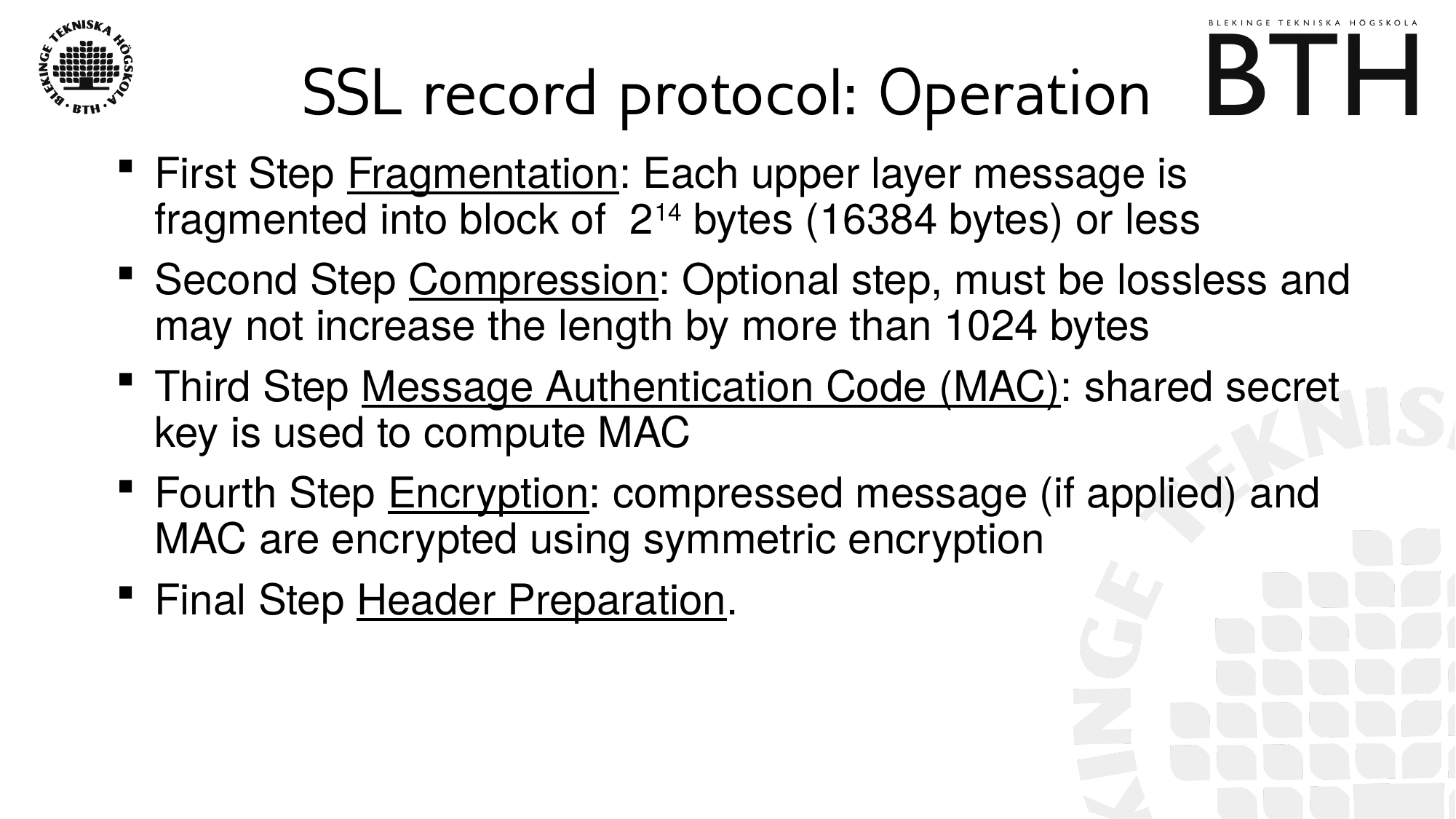

# SSL record protocol: Operation
First Step Fragmentation: Each upper layer message is fragmented into block of  214 bytes (16384 bytes) or less
Second Step Compression: Optional step, must be lossless and may not increase the length by more than 1024 bytes
Third Step Message Authentication Code (MAC): shared secret key is used to compute MAC
Fourth Step Encryption: compressed message (if applied) and MAC are encrypted using symmetric encryption
Final Step Header Preparation.